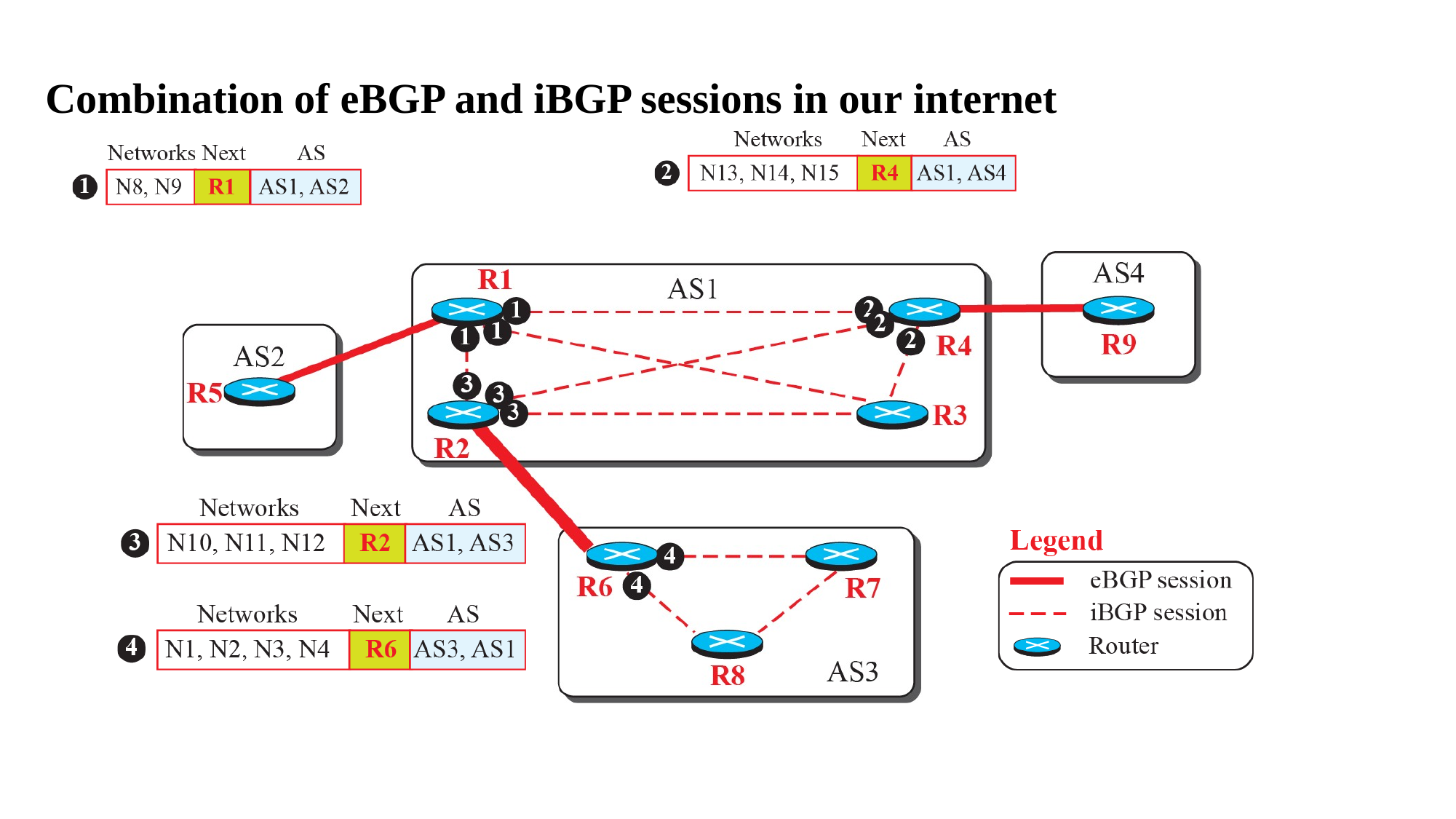

Combination of eBGP and iBGP sessions in our internet